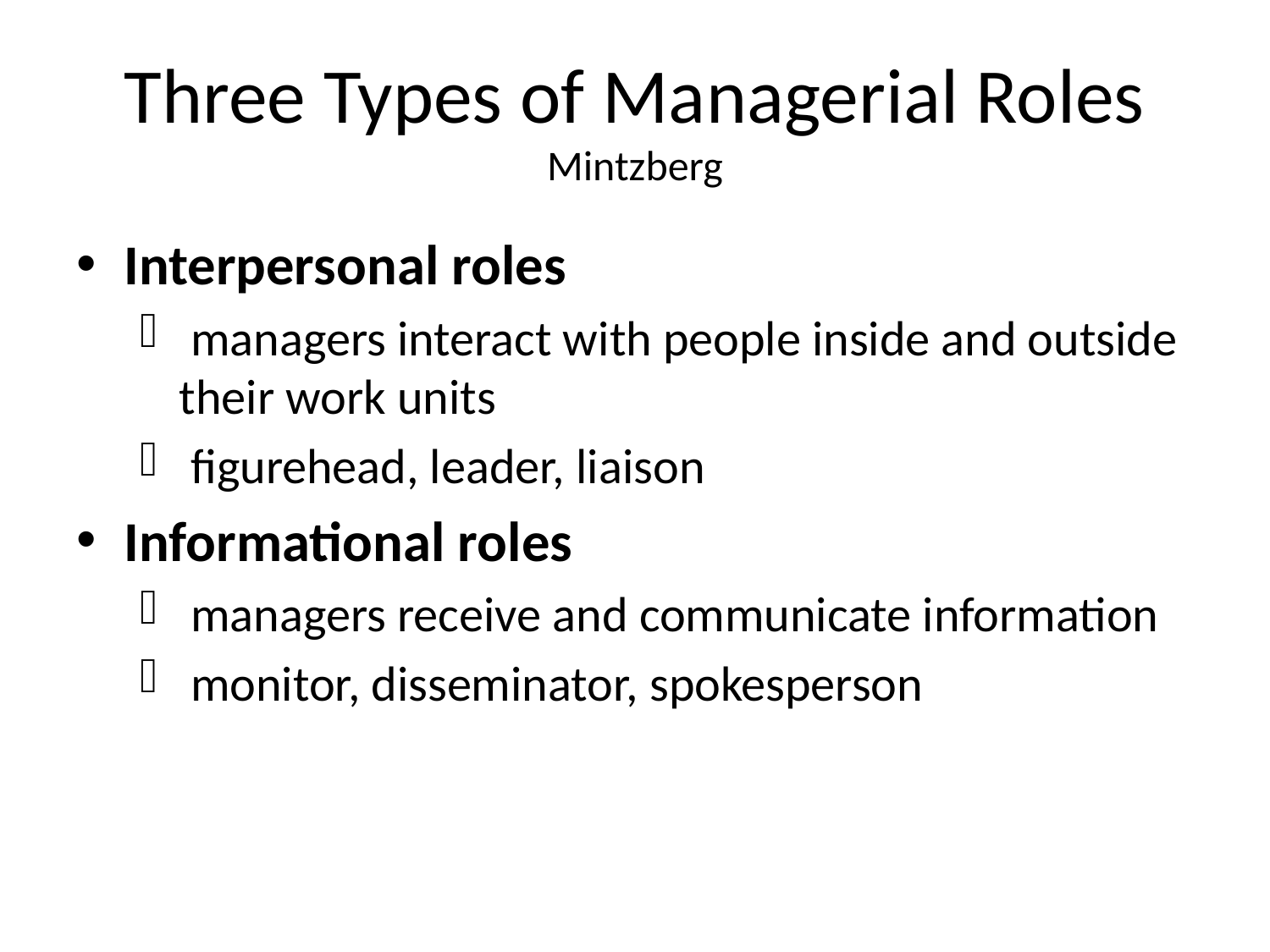

# Three Types of Managerial Roles Mintzberg
Interpersonal roles
 managers interact with people inside and outside their work units
 figurehead, leader, liaison
Informational roles
 managers receive and communicate information
 monitor, disseminator, spokesperson